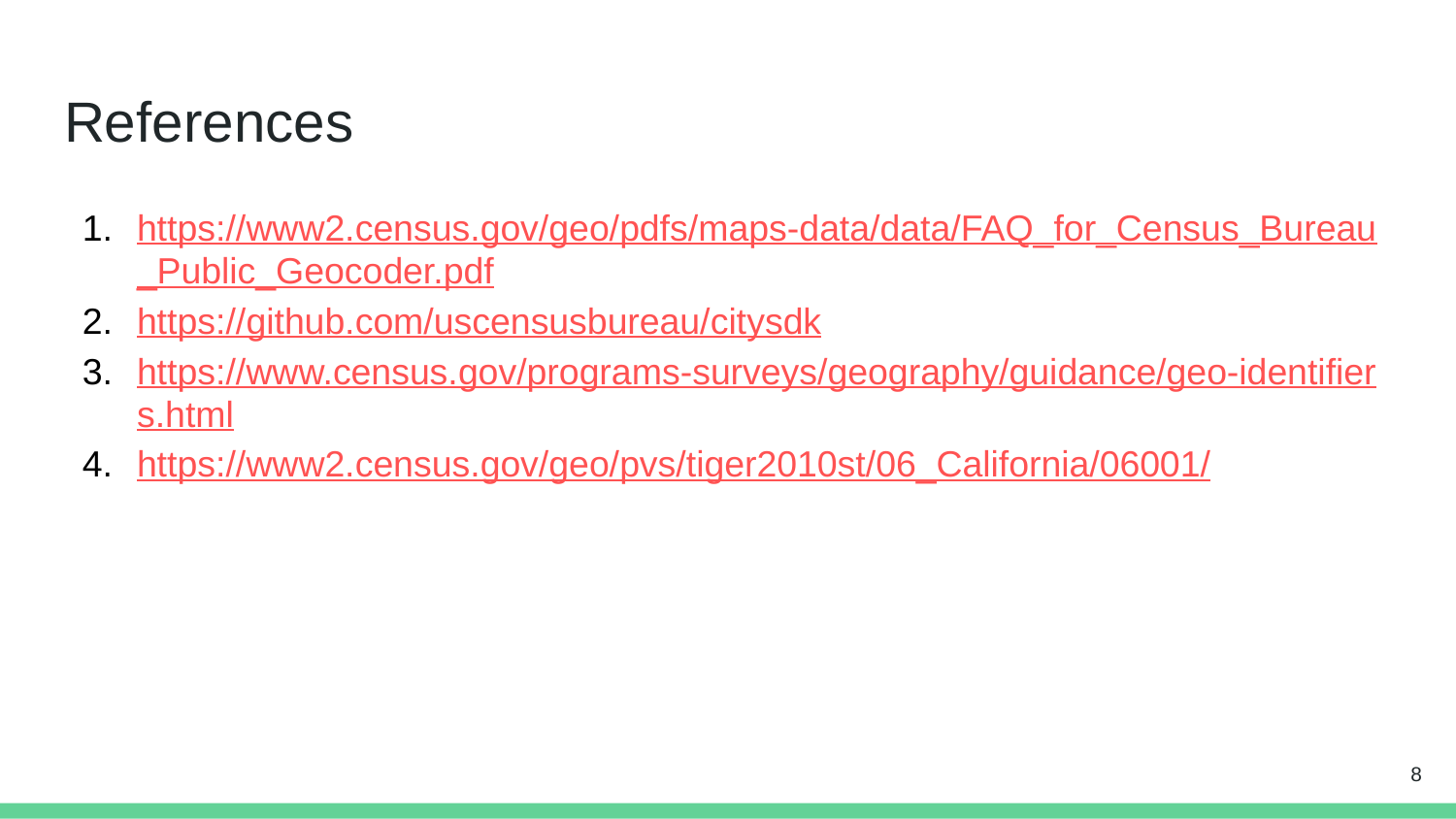

# References
https://www2.census.gov/geo/pdfs/maps-data/data/FAQ_for_Census_Bureau_Public_Geocoder.pdf
https://github.com/uscensusbureau/citysdk
https://www.census.gov/programs-surveys/geography/guidance/geo-identifiers.html
https://www2.census.gov/geo/pvs/tiger2010st/06_California/06001/

8